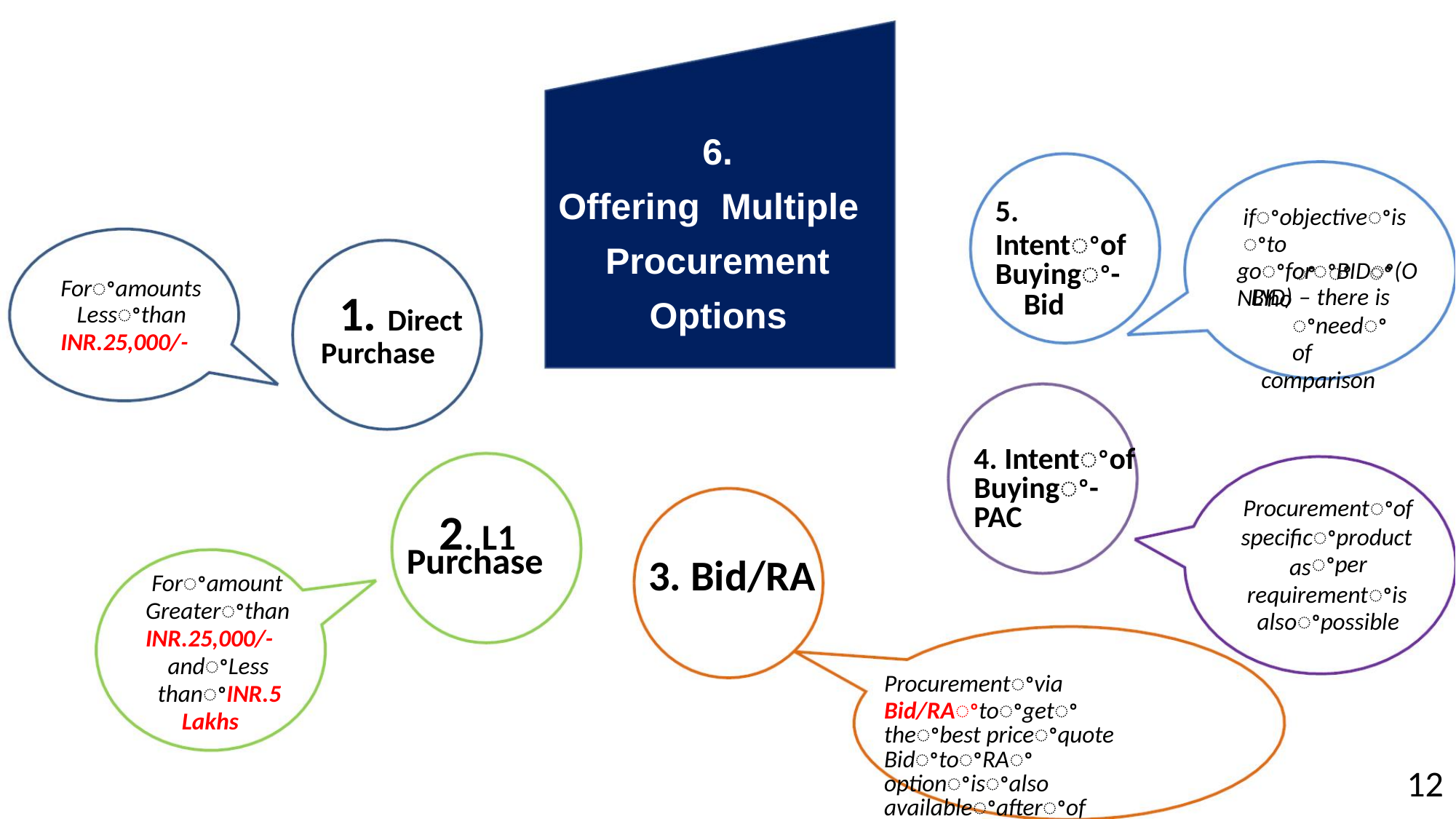

6.
Offering Multiple
Procurement
Options
5. Intentꢀof
Buyingꢀ-
Bid
ifꢀobjectiveꢀisꢀto
goꢀforꢀBIDꢀ(ONLY
ꢀ ꢀ
BID) – there is
ꢀ
Forꢀamounts
Lessꢀthan
INR.25,000/-
no
ꢀneedꢀof
comparison
1. Direct
Purchase
4. Intentꢀof
Buyingꢀ-PAC
Procurementꢀof
specificꢀproduct
ꢀper
2. L1
Purchase
as
3. Bid/RA
Forꢀamount
requirementꢀis
alsoꢀpossible
Greaterꢀthan
INR.25,000/-
andꢀLess
thanꢀINR.5
Lakhs
Procurementꢀvia Bid/RAꢀtoꢀgetꢀ
theꢀbest priceꢀquote BidꢀtoꢀRAꢀ
optionꢀisꢀalso availableꢀafterꢀof
evaluationꢀinꢀBid
12